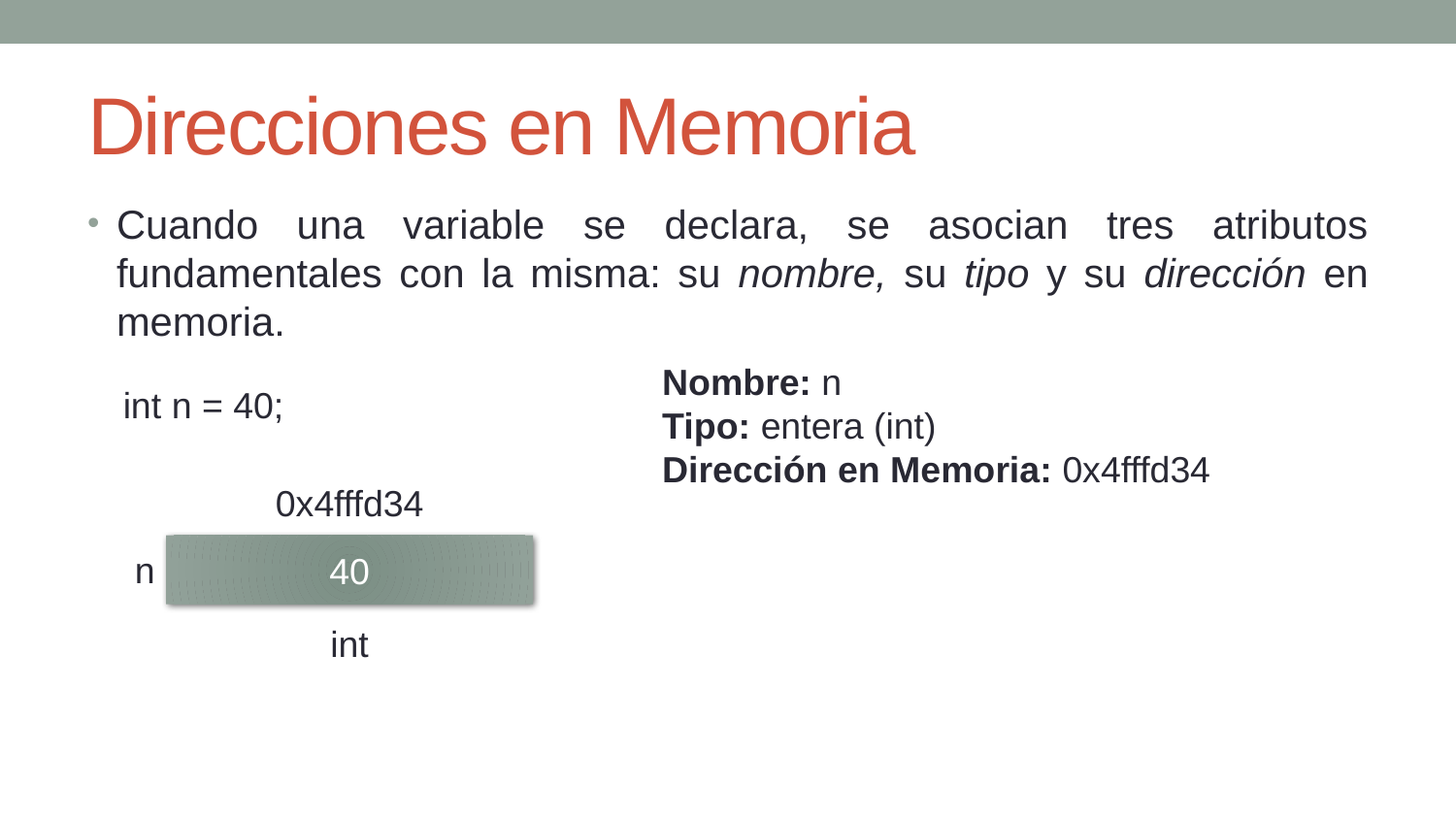

# Direcciones en Memoria
Cuando una variable se declara, se asocian tres atributos fundamentales con la misma: su nombre, su tipo y su dirección en memoria.
Nombre: n
Tipo: entera (int)
Dirección en Memoria: 0x4fffd34

int n = 40;
0x4fffd34
40
n
int